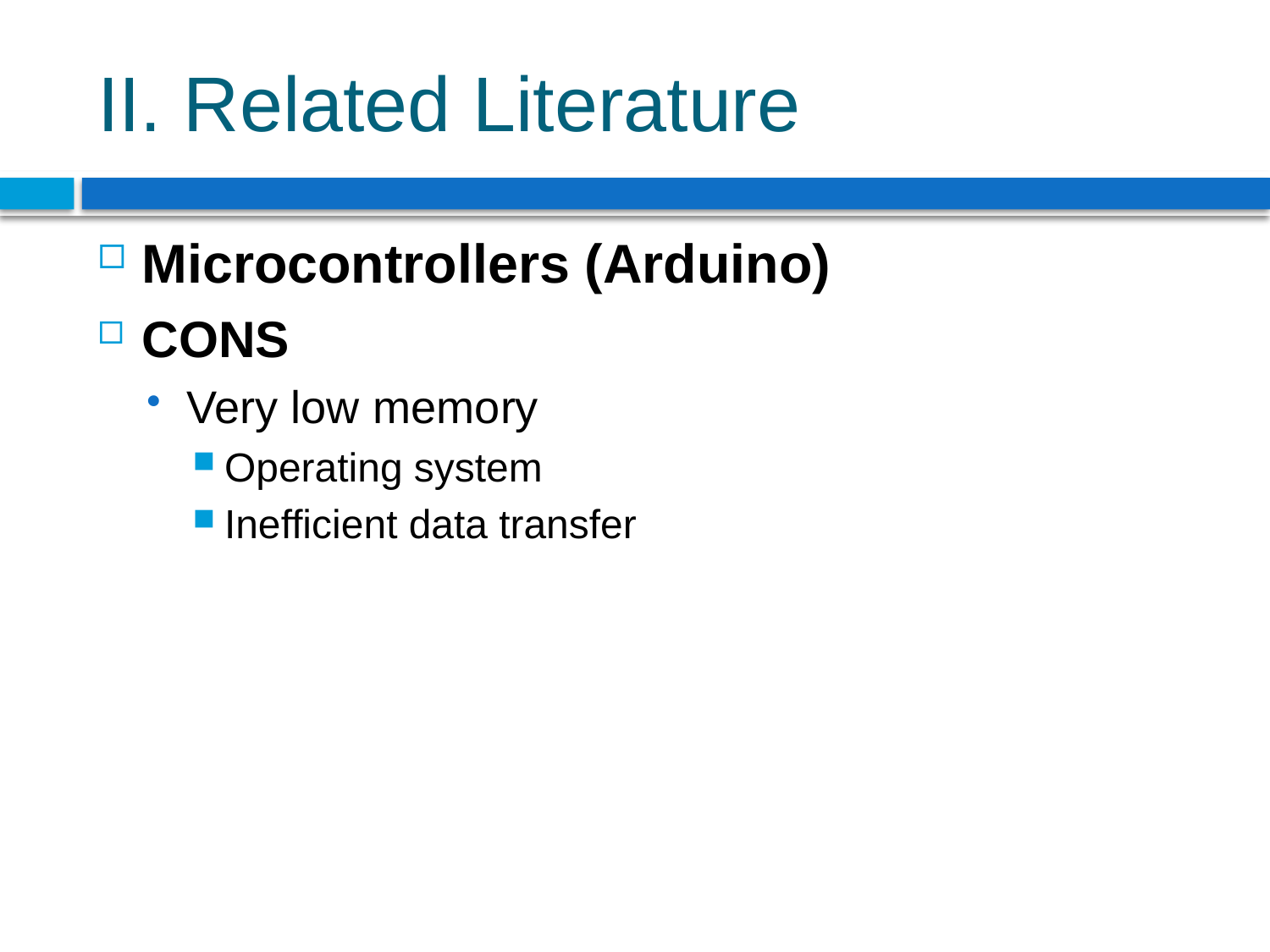

# II. Related Literature
Microcontrollers (Arduino)
CONS
Very low memory
Operating system
Inefficient data transfer